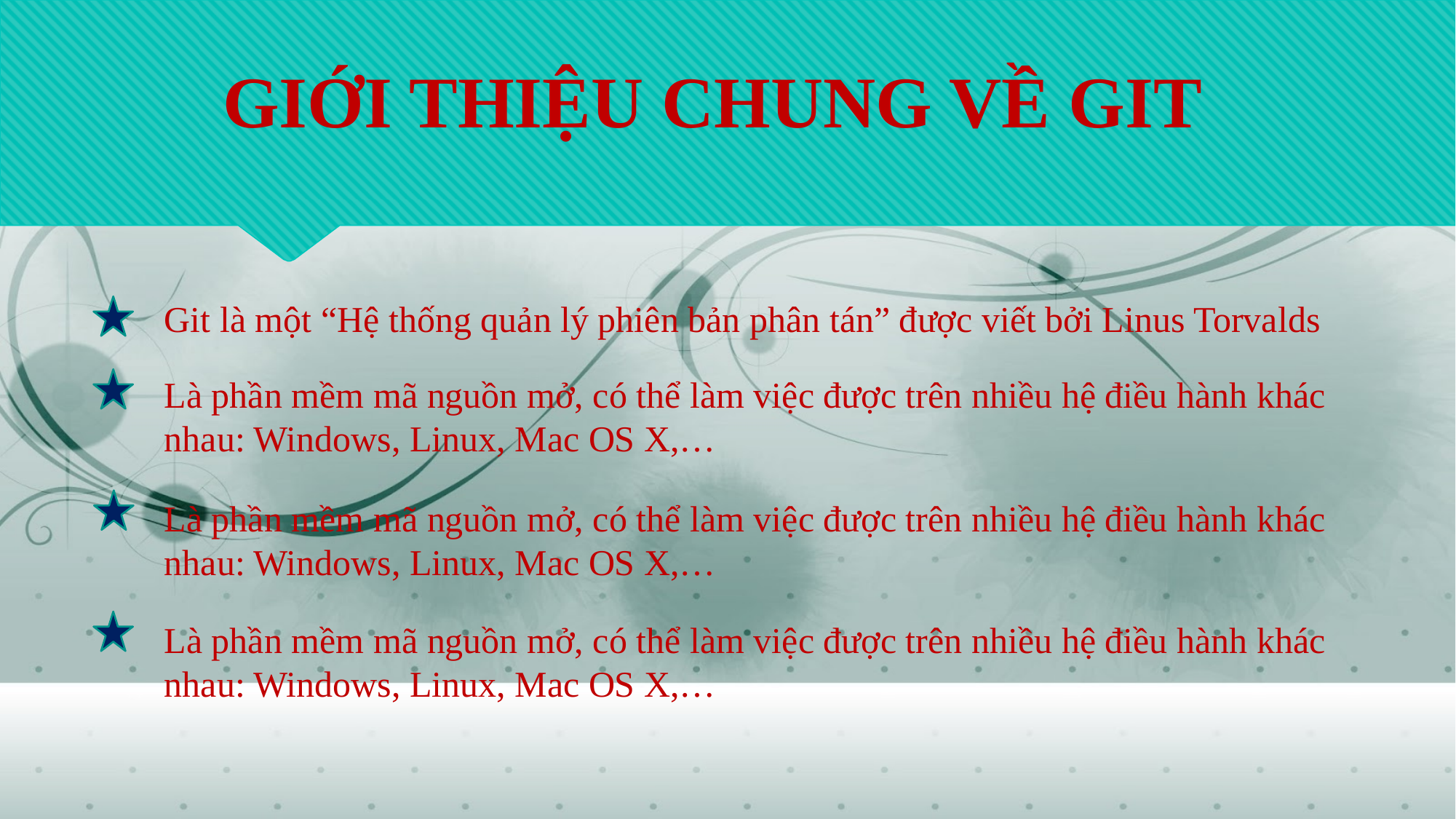

GIỚI THIỆU CHUNG VỀ GIT
Git là một “Hệ thống quản lý phiên bản phân tán” được viết bởi Linus Torvalds

Là phần mềm mã nguồn mở, có thể làm việc được trên nhiều hệ điều hành khác nhau: Windows, Linux, Mac OS X,…

Là phần mềm mã nguồn mở, có thể làm việc được trên nhiều hệ điều hành khác nhau: Windows, Linux, Mac OS X,…

Là phần mềm mã nguồn mở, có thể làm việc được trên nhiều hệ điều hành khác nhau: Windows, Linux, Mac OS X,…